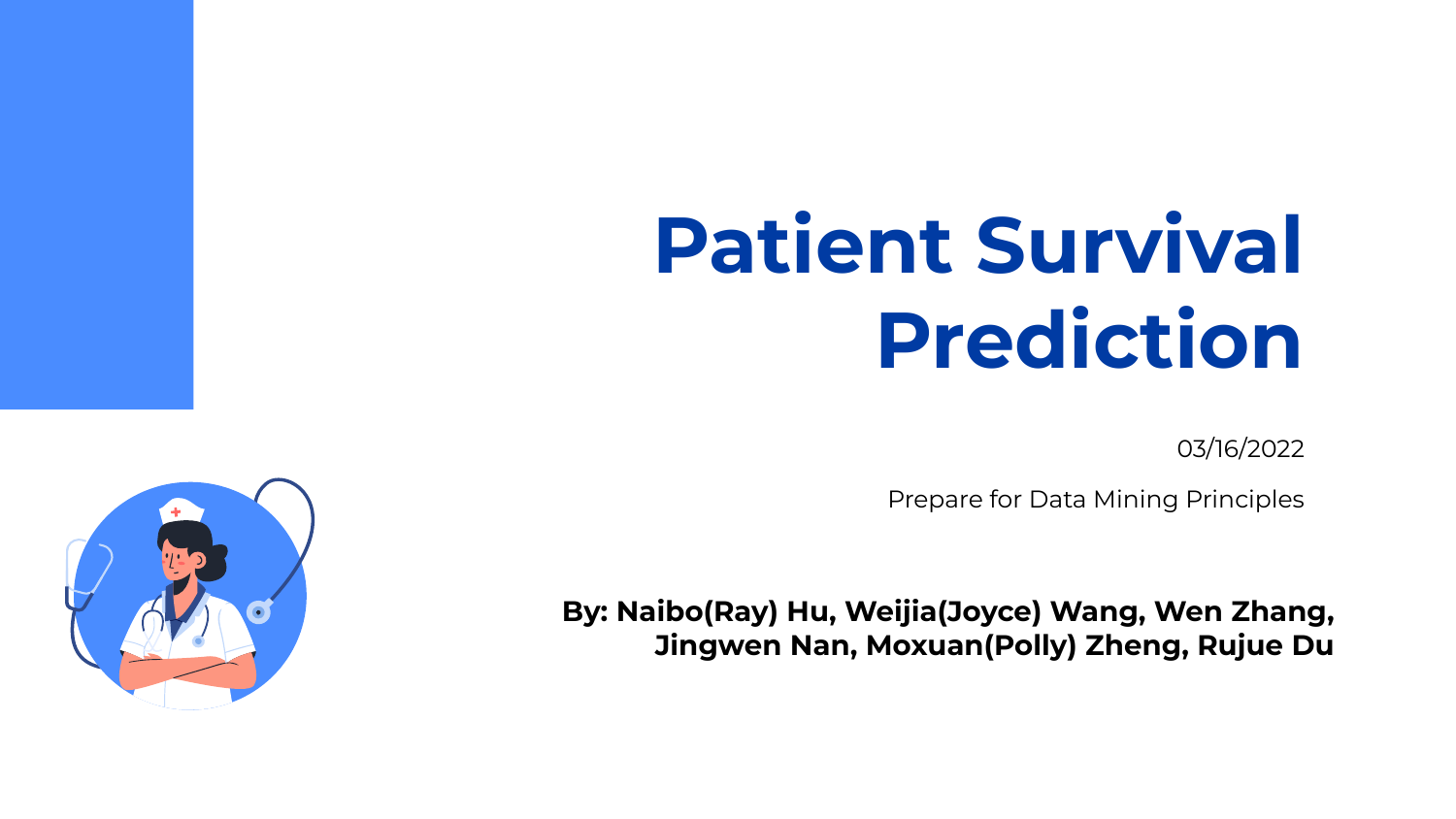

# Patient Survival Prediction
03/16/2022
Prepare for Data Mining Principles

By: Naibo(Ray) Hu, Weijia(Joyce) Wang, Wen Zhang, Jingwen Nan, Moxuan(Polly) Zheng, Rujue Du